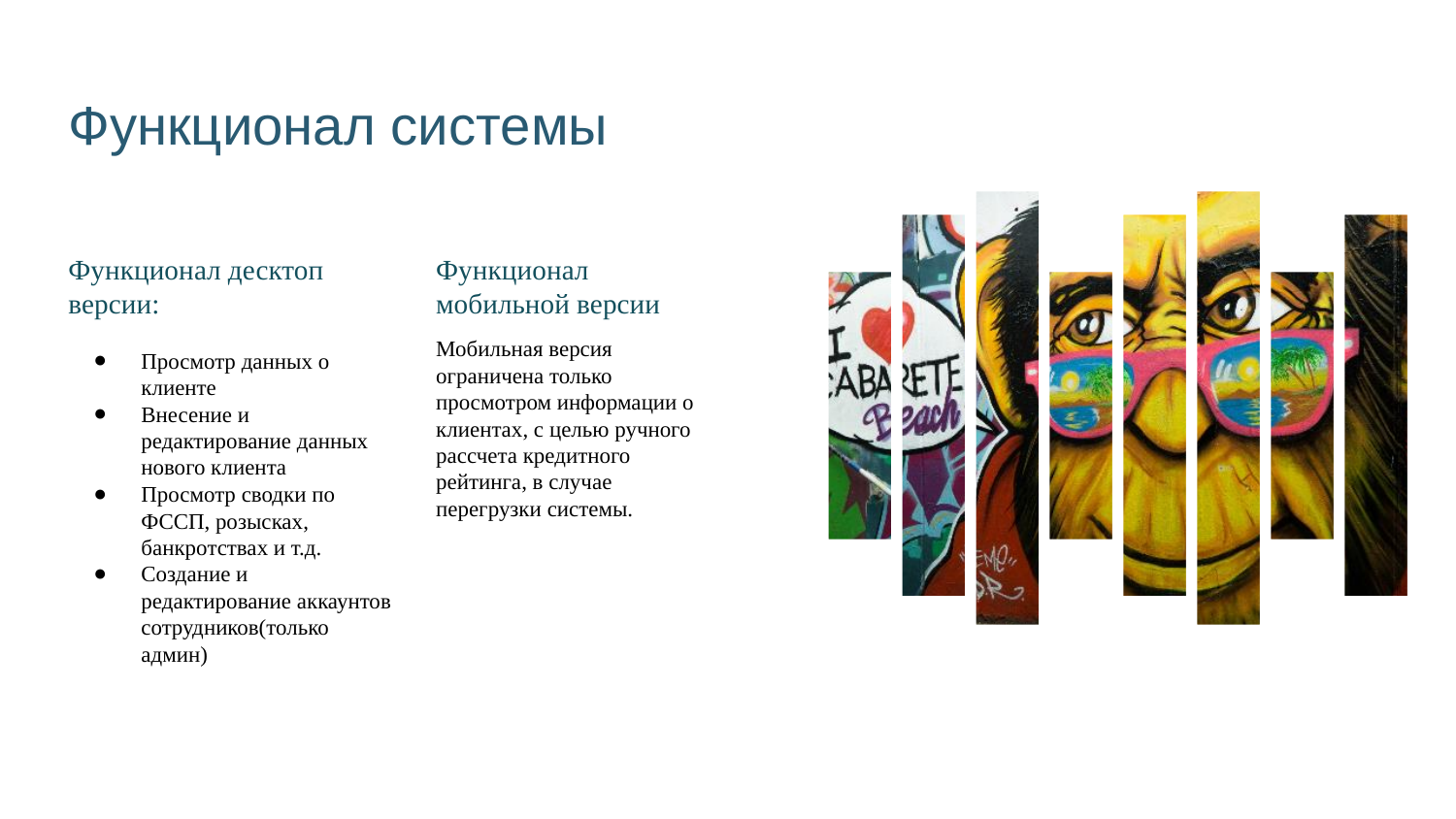

Функционал системы
Функционал десктоп версии:

Просмотр данных о клиенте
Внесение и редактирование данных нового клиента
Просмотр сводки по ФССП, розысках, банкротствах и т.д.
Создание и редактирование аккаунтов сотрудников(только админ)

Функционал мобильной версии

Мобильная версия ограничена только просмотром информации о клиентах, с целью ручного рассчета кредитного рейтинга, в случае перегрузки системы.